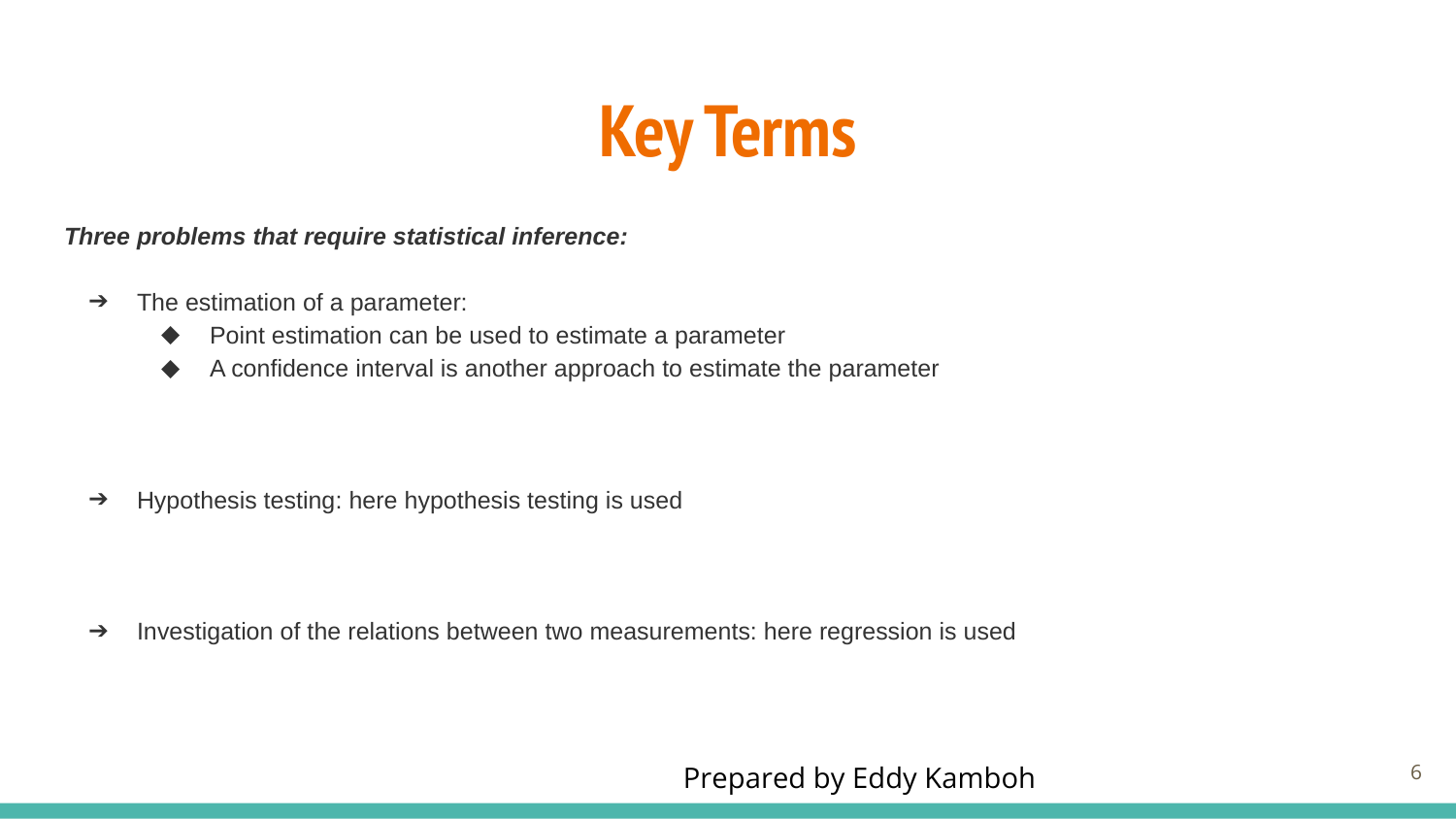

# Key Terms
Three problems that require statistical inference:
The estimation of a parameter:
Point estimation can be used to estimate a parameter
A confidence interval is another approach to estimate the parameter

Hypothesis testing: here hypothesis testing is used

Investigation of the relations between two measurements: here regression is used
6